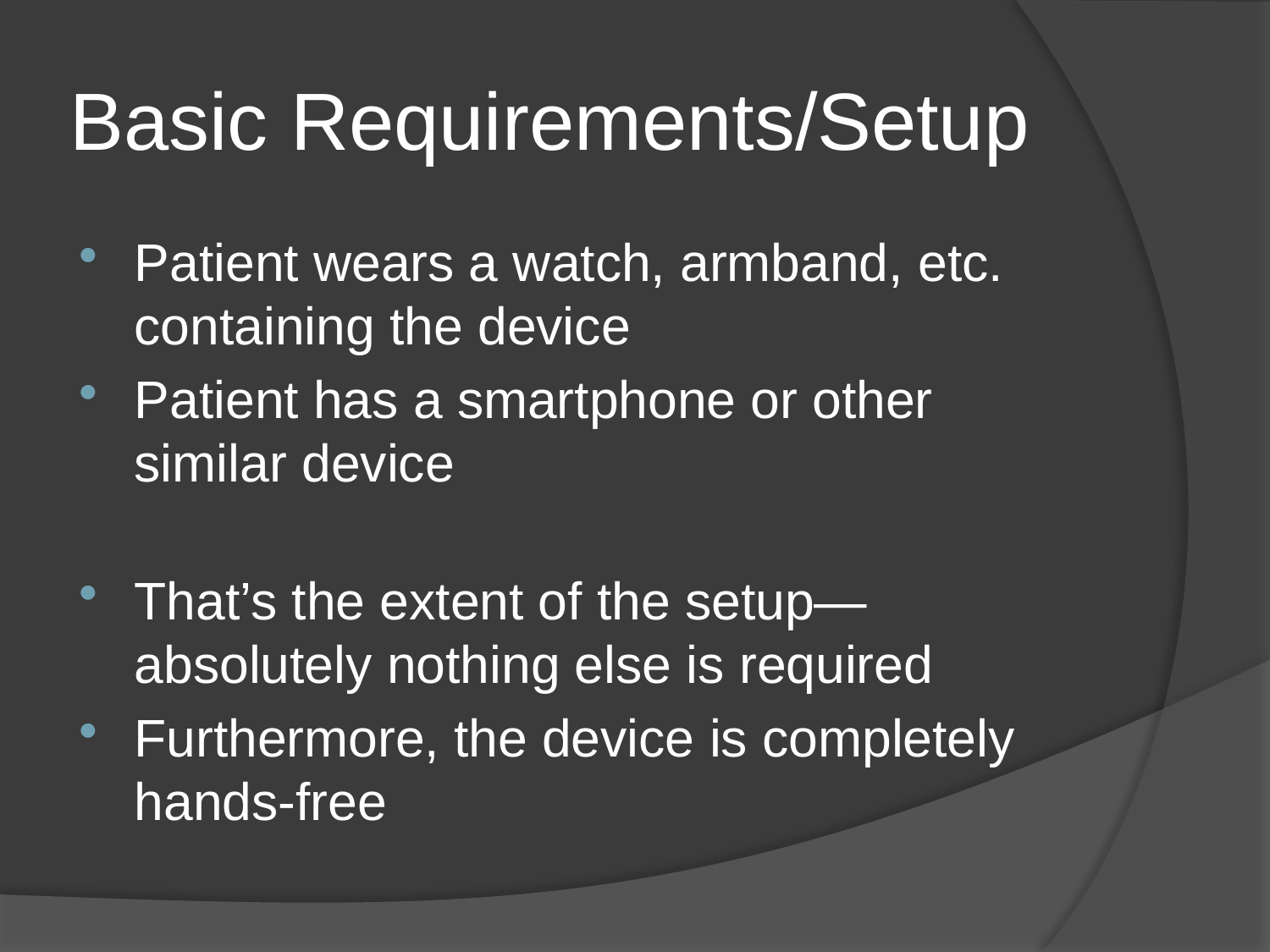

# Basic Requirements/Setup
Patient wears a watch, armband, etc. containing the device
Patient has a smartphone or other similar device
That’s the extent of the setup—absolutely nothing else is required
Furthermore, the device is completely hands-free